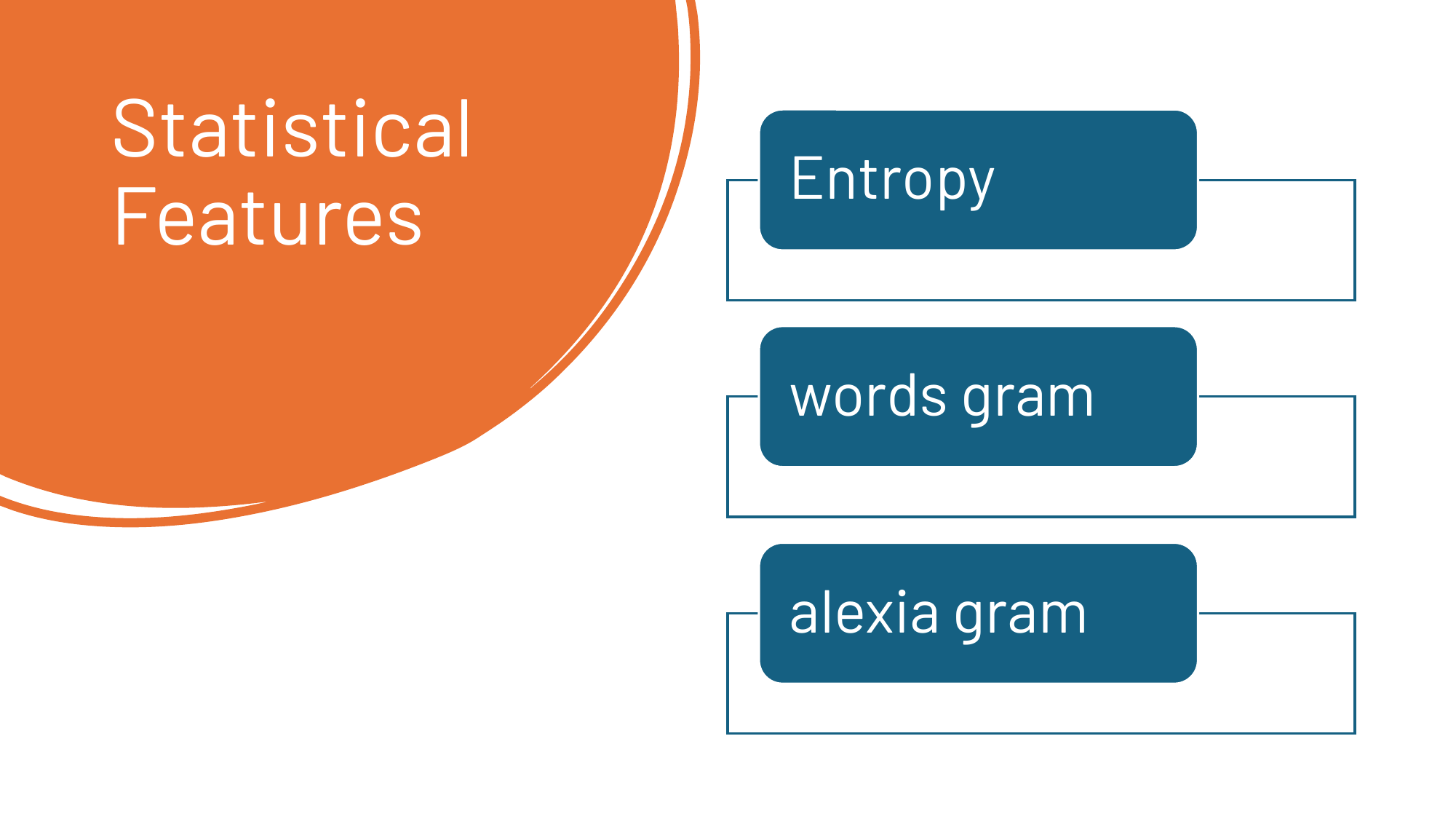

# Statistical Features
Entropy
words gram
alexia gram